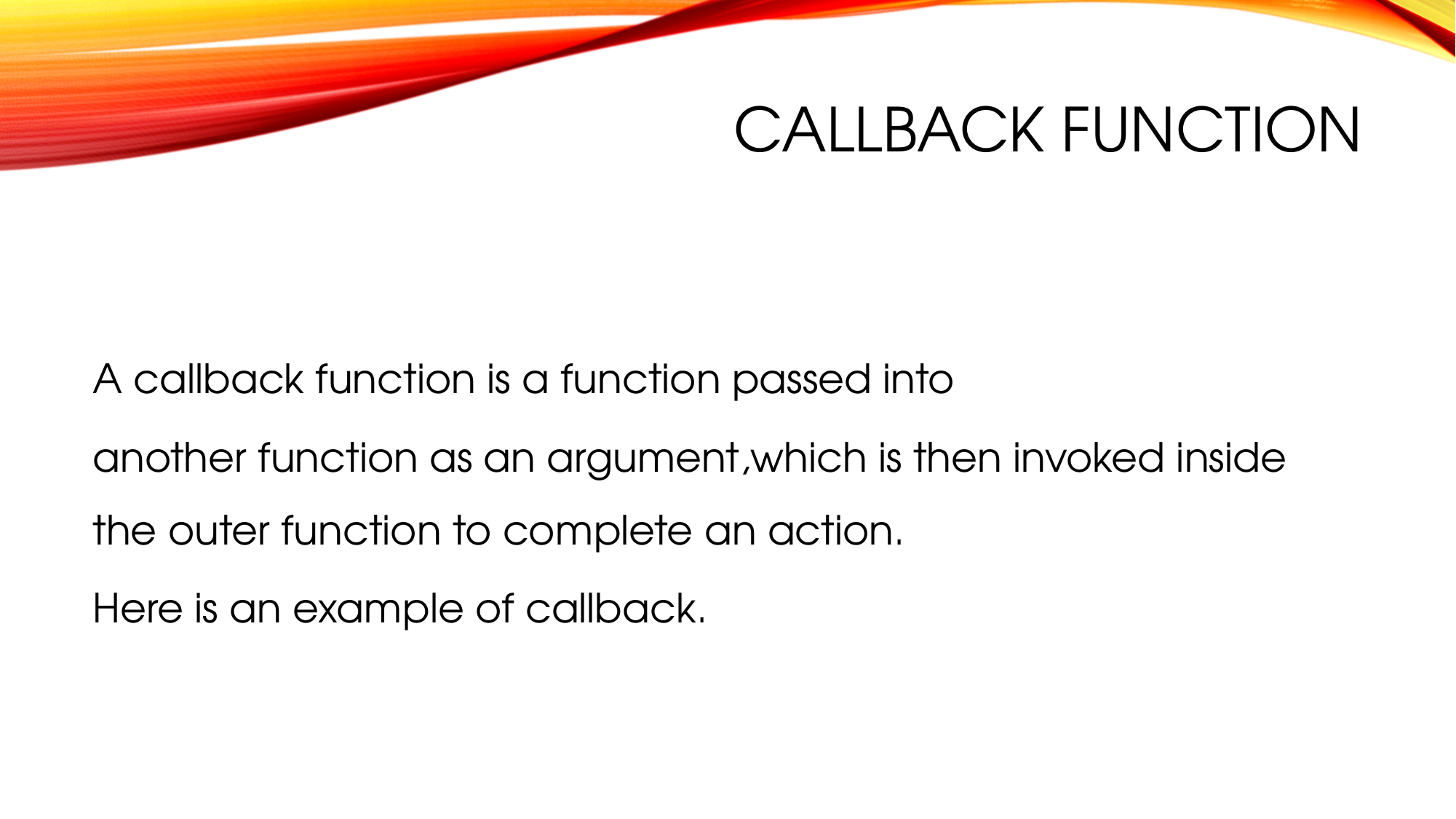

# Callback function

A callback function is a function passed into
another function as an argument,which is then invoked inside the outer function to complete an action.
Here is an example of callback.